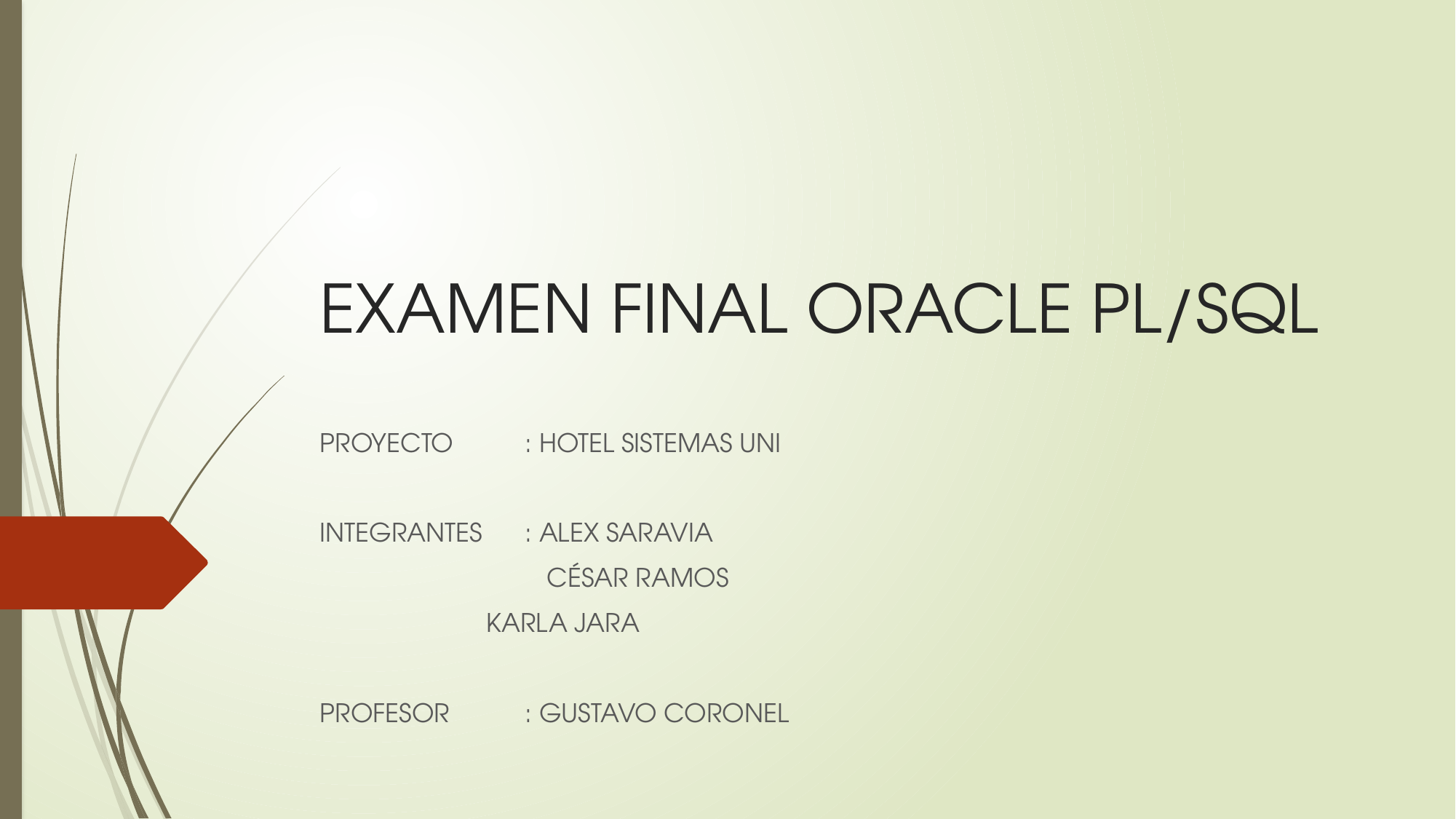

# EXAMEN FINAL ORACLE PL/SQL
PROYECTO		: HOTEL SISTEMAS UNI

INTEGRANTES	: ALEX SARAVIA
                                CÉSAR RAMOS
			         KARLA JARA

PROFESOR		: GUSTAVO CORONEL